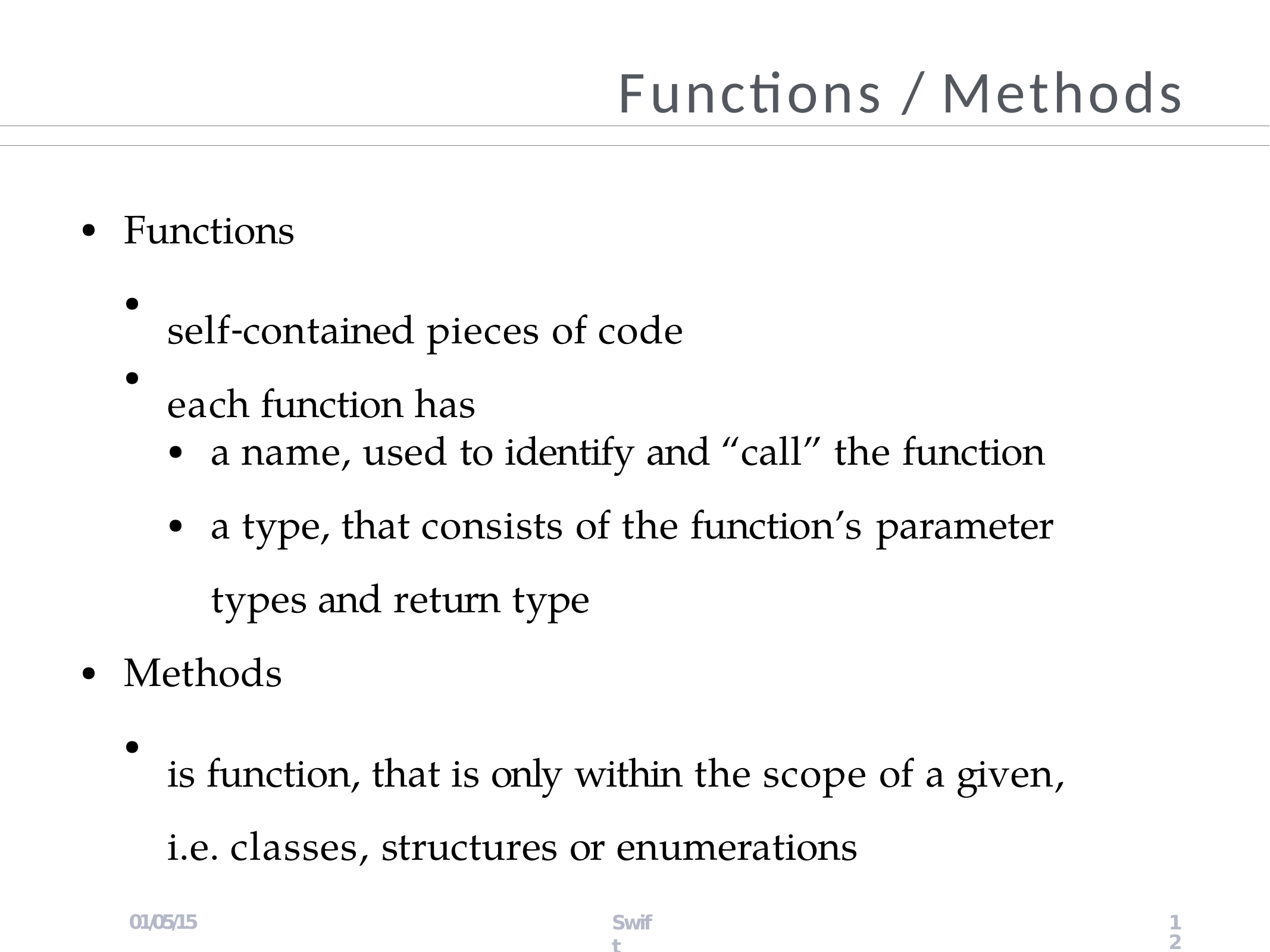

# Functions / Methods
Functions
•
self-contained pieces of code each function has
•
•
a name, used to identify and “call” the function
a type, that consists of the function’s parameter types and return type
•
•
Methods
•
is function, that is only within the scope of a given, i.e. classes, structures or enumerations
•
01/05/15
Swift
12